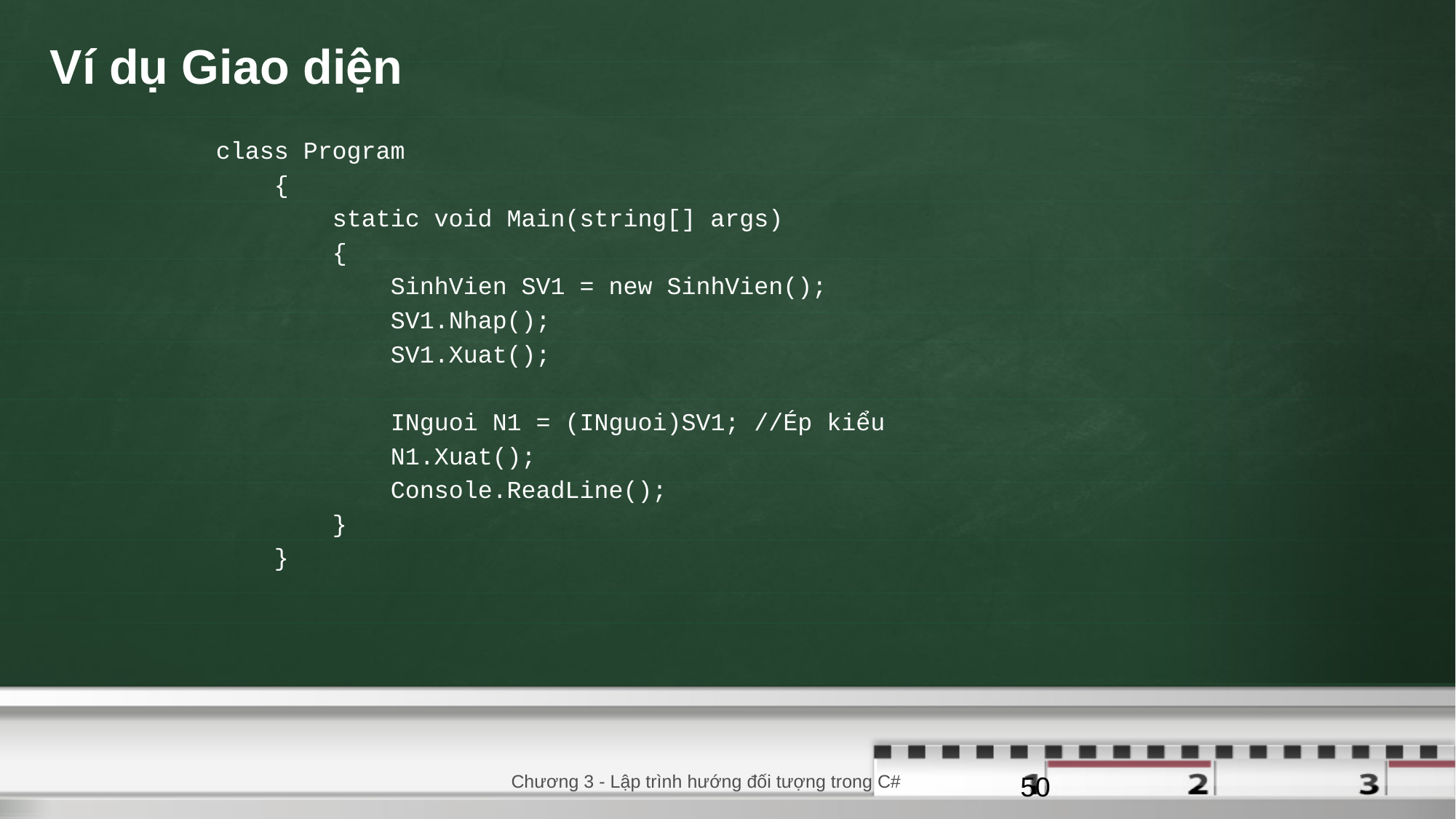

# Ví dụ Giao diện
class Program
    {
        static void Main(string[] args)
        {
            SinhVien SV1 = new SinhVien();
            SV1.Nhap();
            SV1.Xuat();

            INguoi N1 = (INguoi)SV1; //Ép kiểu
            N1.Xuat();
            Console.ReadLine();
        }
    }

Chương 3 - Lập trình hướng đối tượng trong C#
50